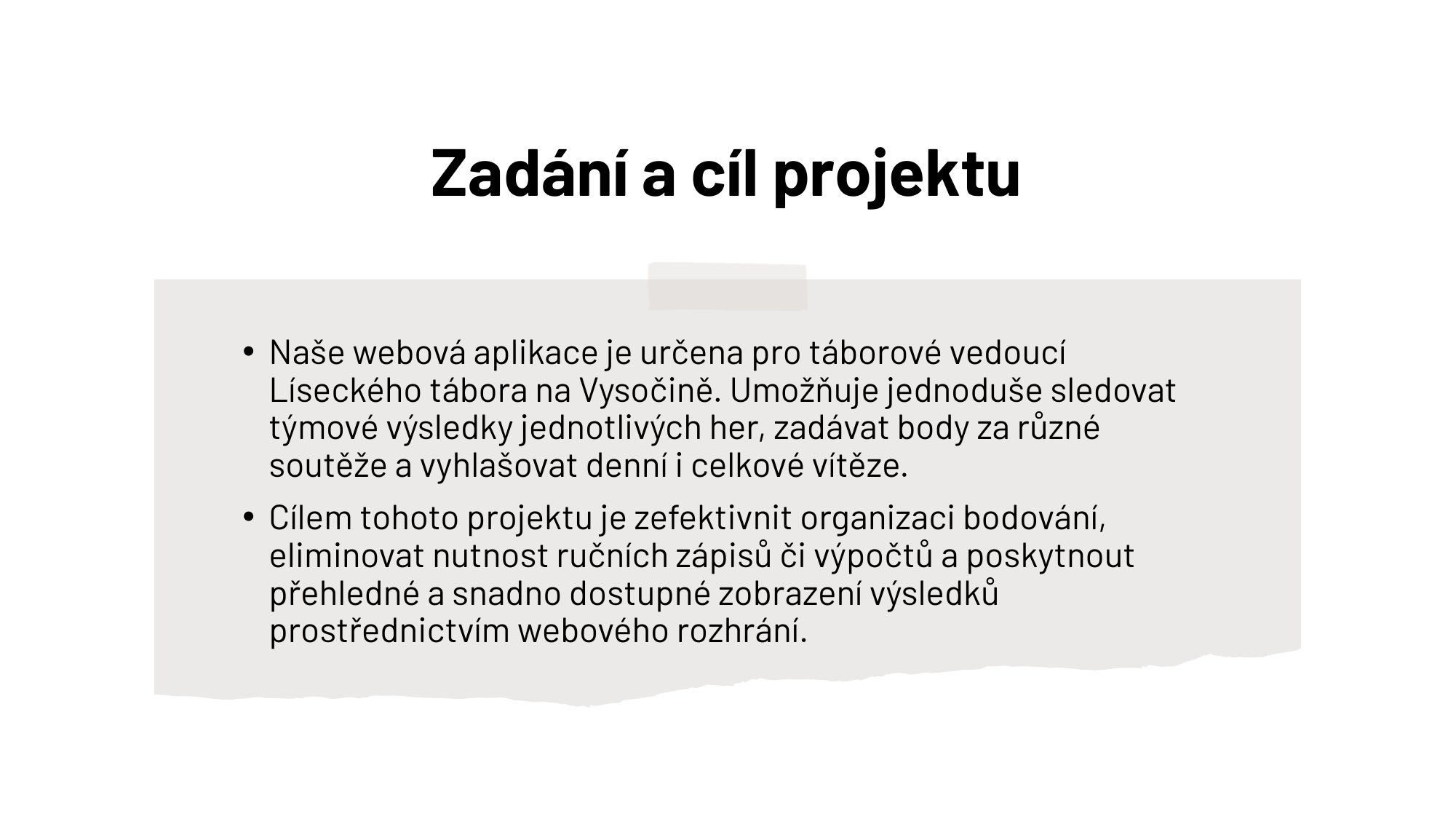

# Zadání a cíl projektu

Naše webová aplikace je určena pro táborové vedoucí Líseckého tábora na Vysočině. Umožňuje jednoduše sledovat týmové výsledky jednotlivých her, zadávat body za různé soutěže a vyhlašovat denní i celkové vítěze.
Cílem tohoto projektu je zefektivnit organizaci bodování, eliminovat nutnost ručních zápisů či výpočtů a poskytnout přehledné a snadno dostupné zobrazení výsledků prostřednictvím webového rozhrání.